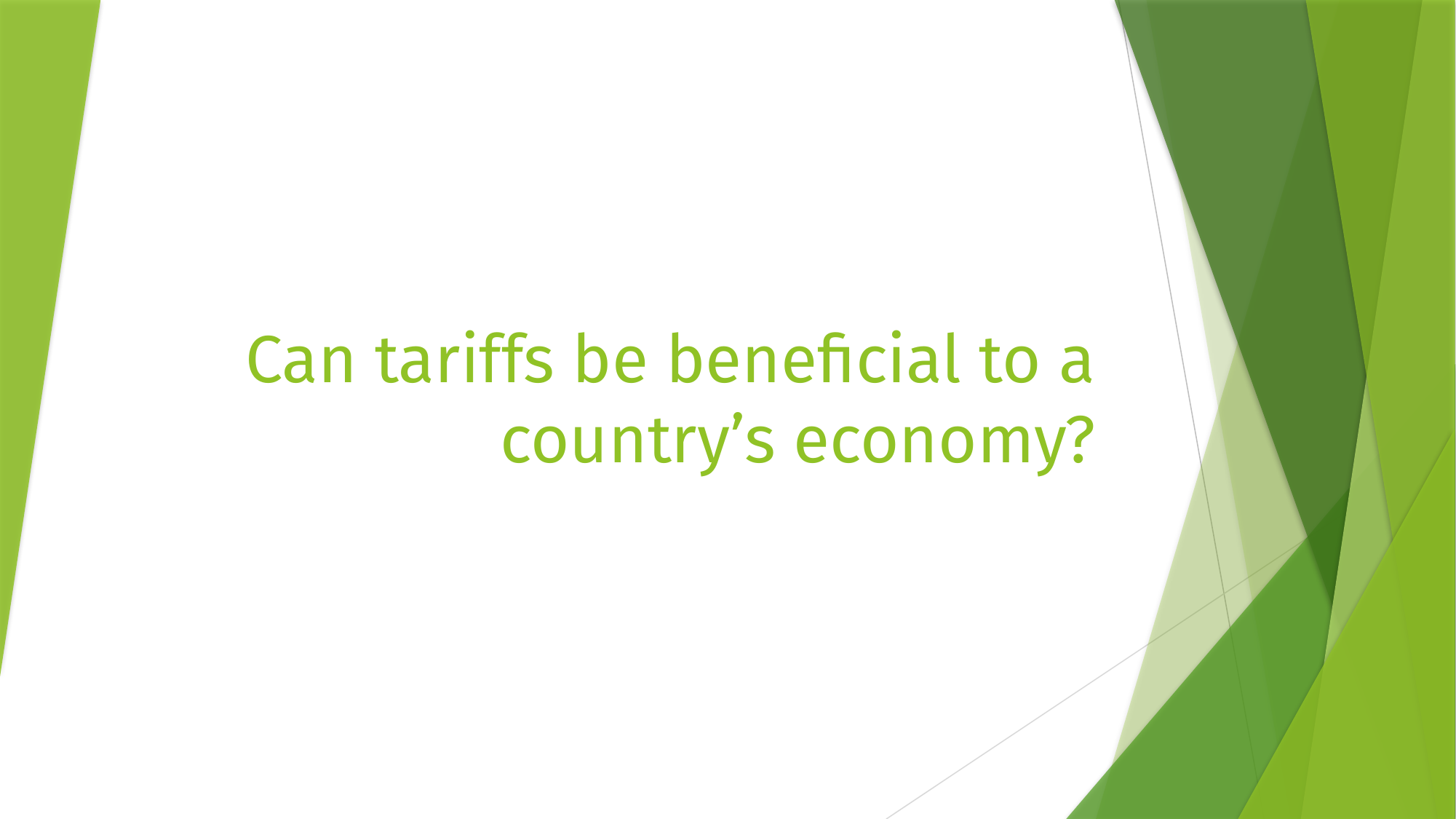

# Can tariffs be beneficial to a country’s economy?